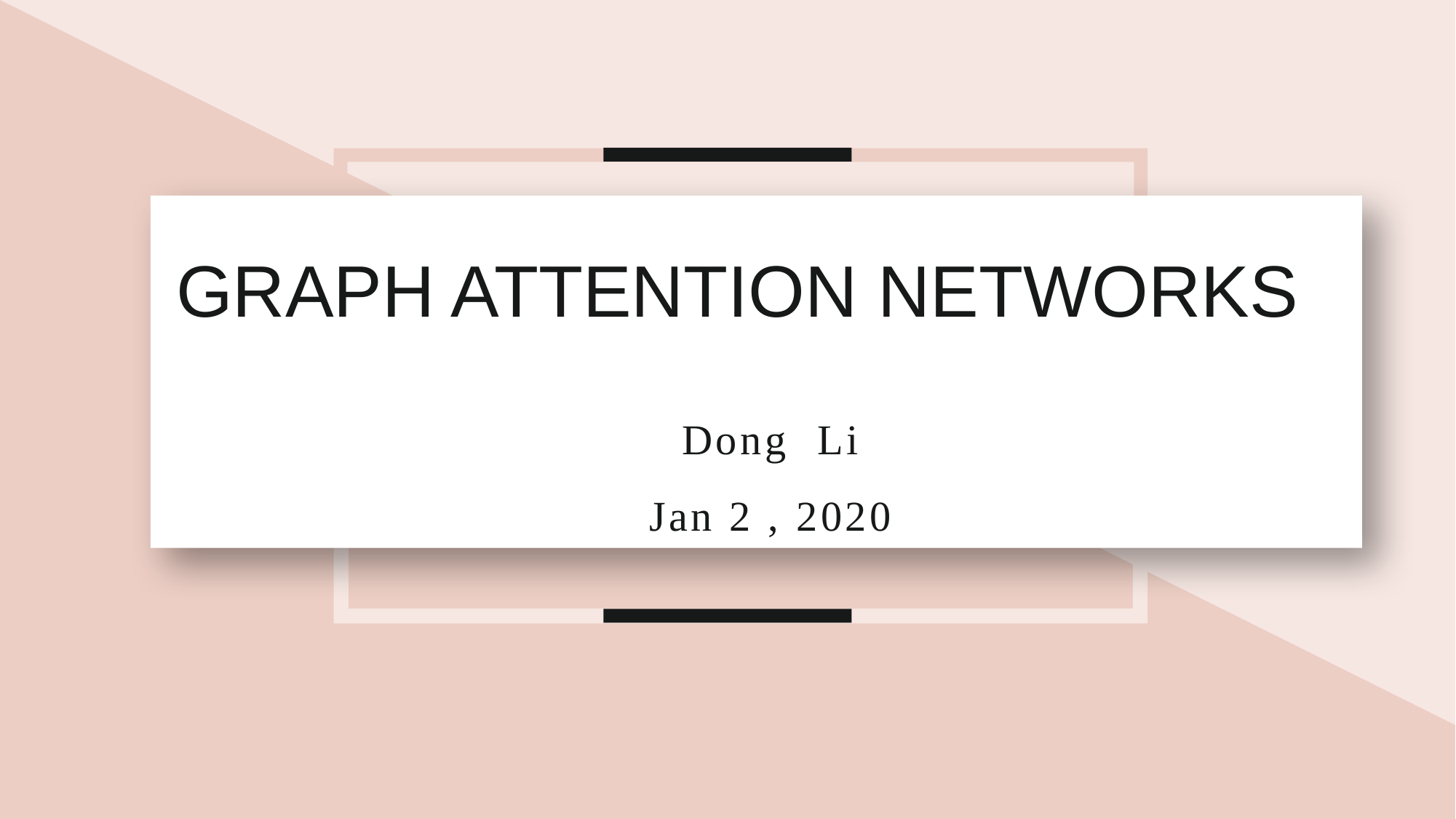

GRAPH ATTENTION NETWORKS
Dong  Li
Jan 2 , 2020